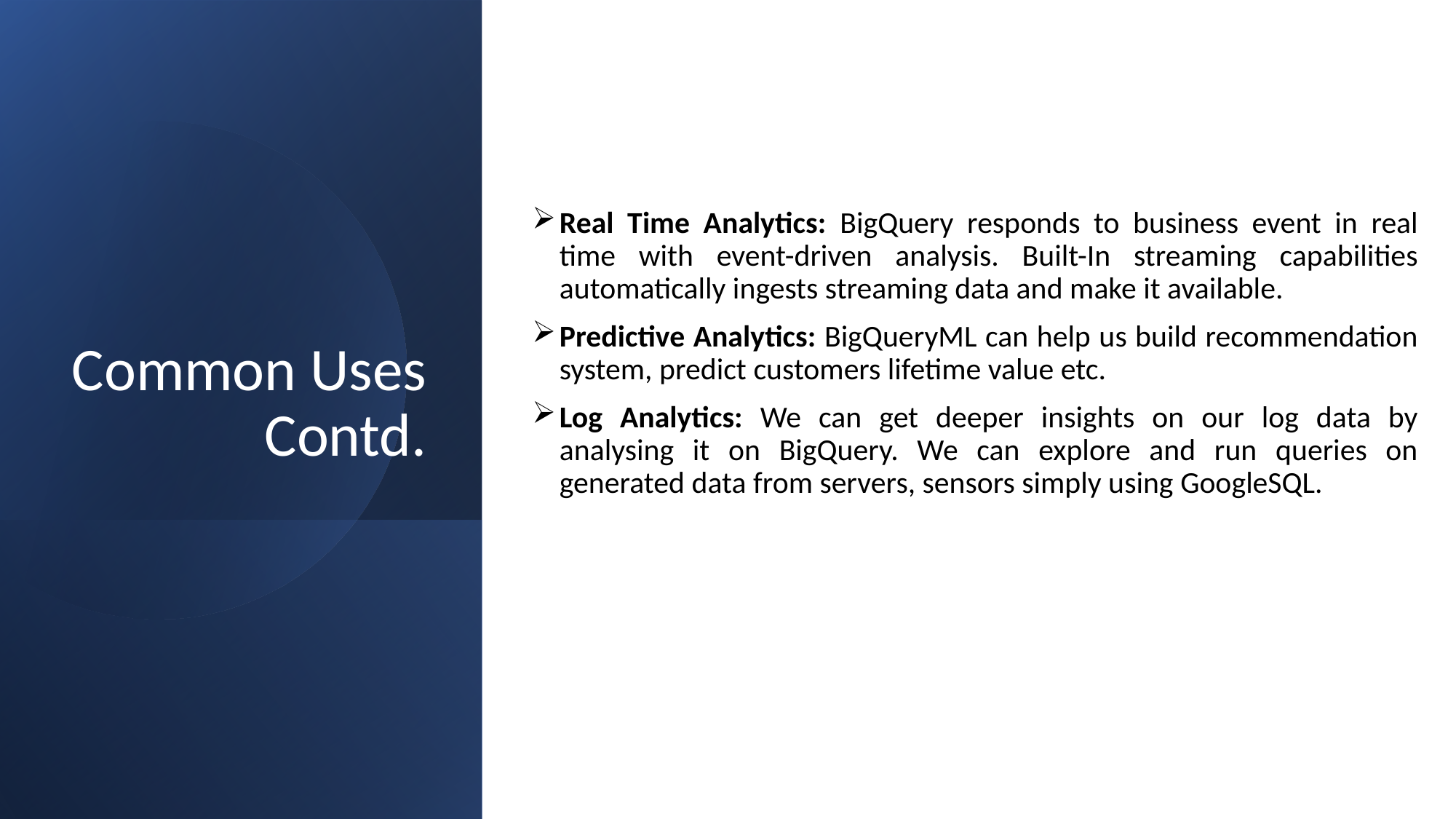

# Common Uses Contd.
Real Time Analytics: BigQuery responds to business event in real time with event-driven analysis. Built-In streaming capabilities automatically ingests streaming data and make it available.
Predictive Analytics: BigQueryML can help us build recommendation system, predict customers lifetime value etc.
Log Analytics: We can get deeper insights on our log data by analysing it on BigQuery. We can explore and run queries on generated data from servers, sensors simply using GoogleSQL.